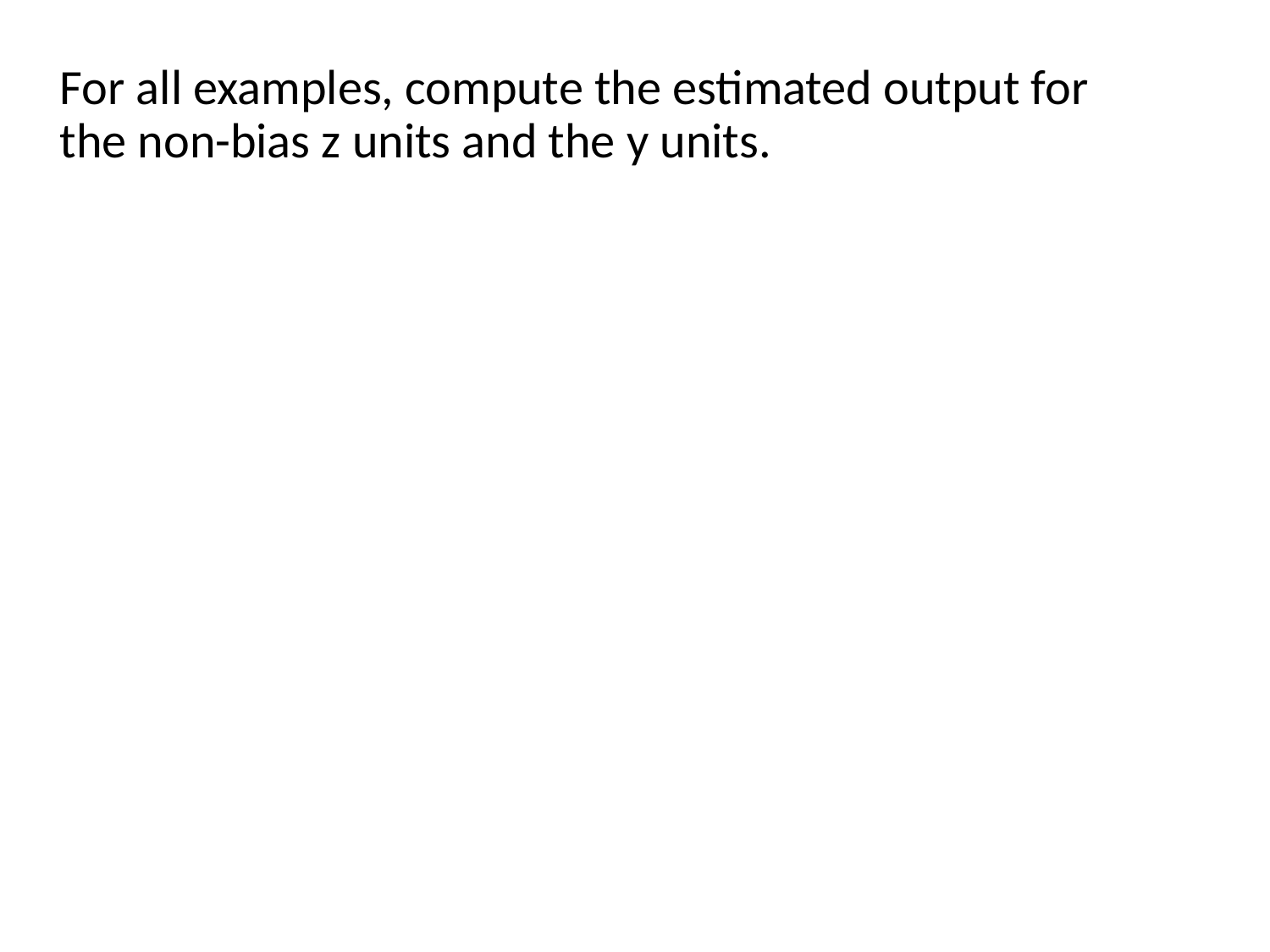

For all examples, compute the estimated output for the non-bias z units and the y units.